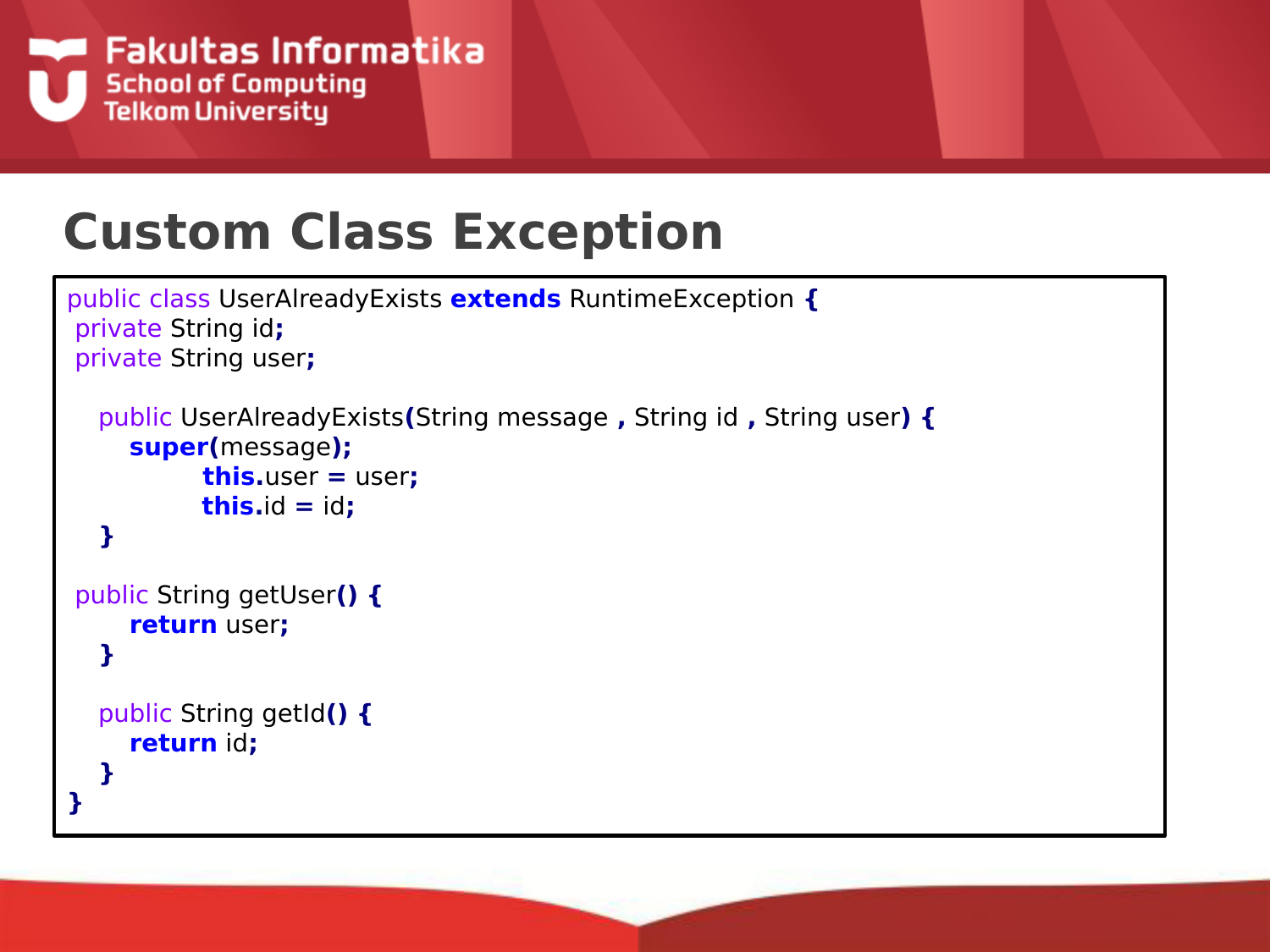

# Custom Class Exception
public class UserAlreadyExists extends RuntimeException {
 private String id;
 private String user;

    public UserAlreadyExists(String message , String id , String user) {
        super(message);
	 this.user = user;
	 this.id = id;
    }

 public String getUser() {
        return user;
    }

    public String getId() {
        return id;
    }
}